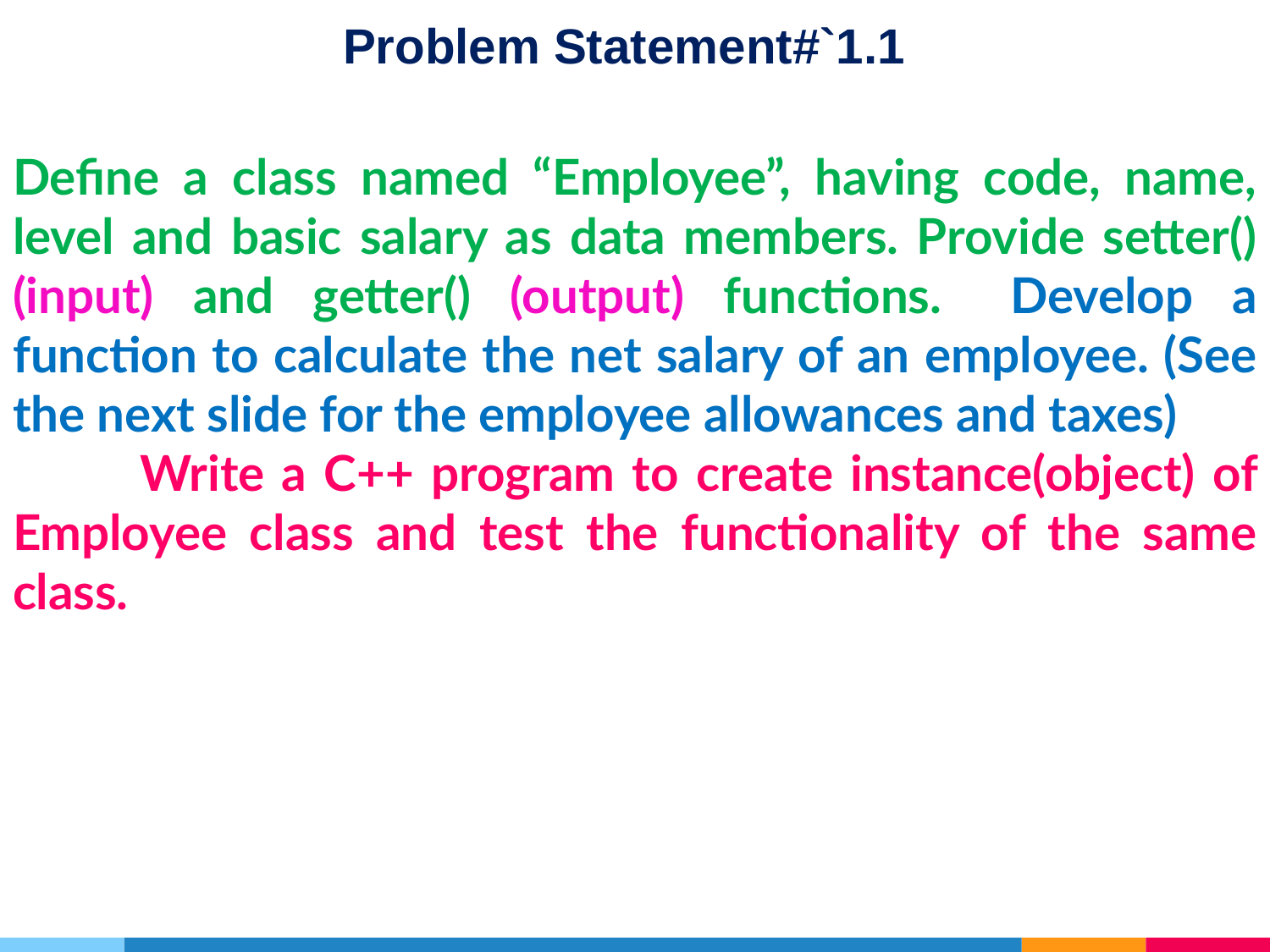

# Problem Statement#`1.1

Define a class named “Employee”, having code, name, level and basic salary as data members. Provide setter()(input) and getter() (output) functions.	Develop a function to calculate the net salary of an employee. (See the next slide for the employee allowances and taxes)
	Write a C++ program to create instance(object) of Employee class and test the functionality of the same class.